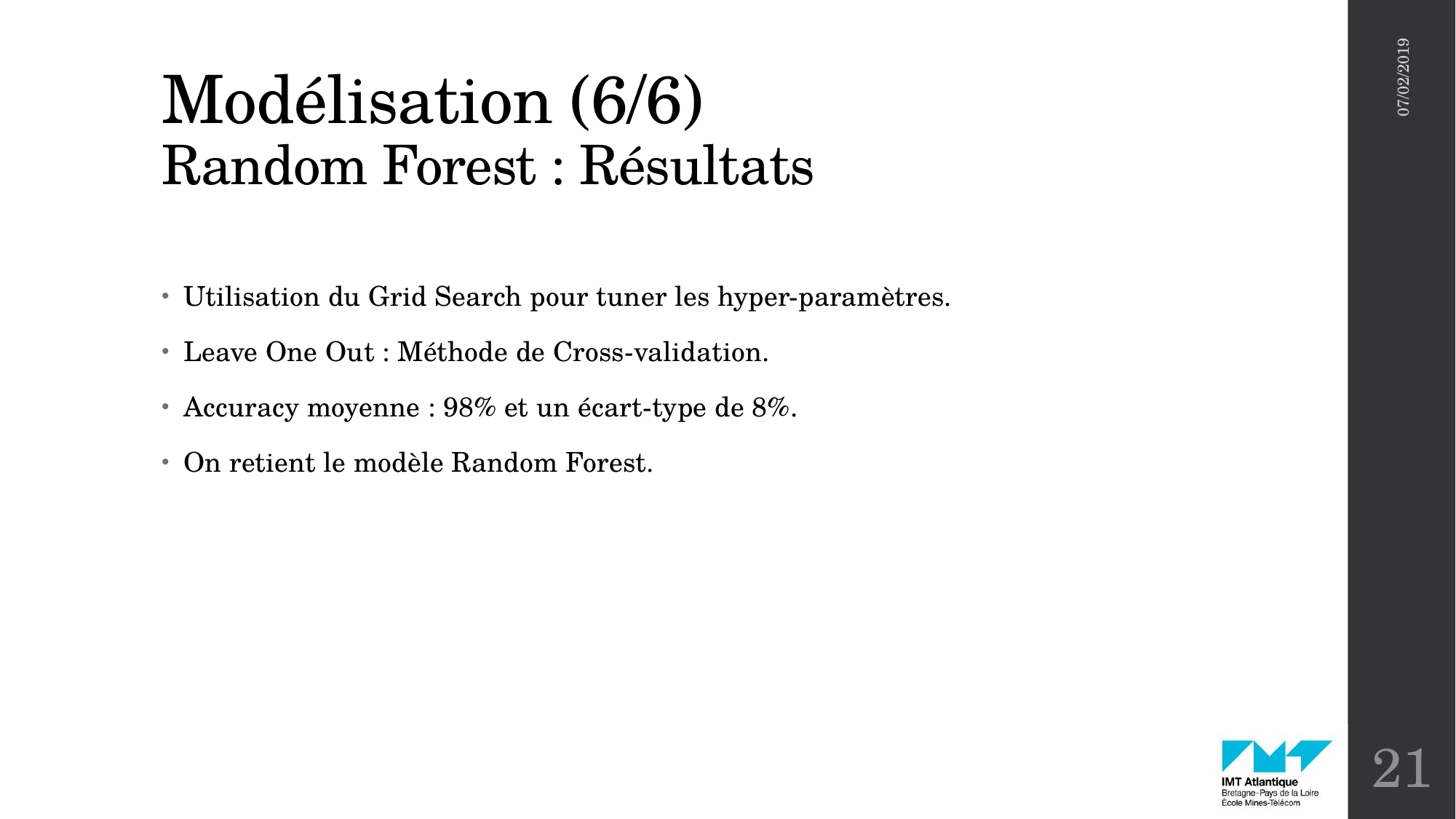

# Modélisation (6/6) Random Forest : Résultats
07/02/2019

Utilisation du Grid Search pour tuner les hyper-paramètres.
Leave One Out : Méthode de Cross-validation.
Accuracy moyenne : 98% et un écart-type de 8%.
On retient le modèle Random Forest.

21